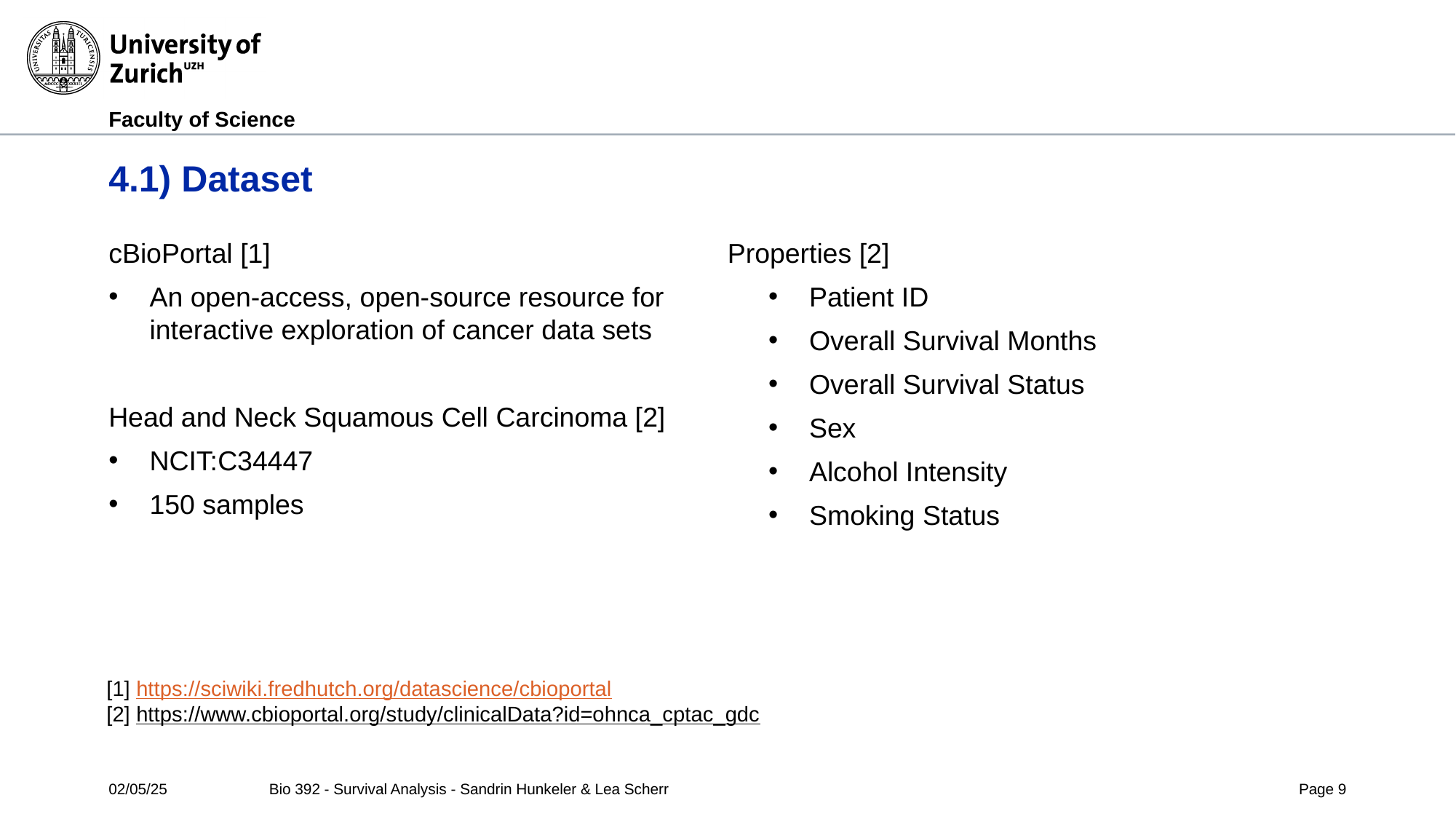

# 4.1) Dataset
cBioPortal [1]
An open-access, open-source resource for interactive exploration of cancer data sets

Head and Neck Squamous Cell Carcinoma [2]
NCIT:C34447
150 samples

Properties [2]
Patient ID
Overall Survival Months
Overall Survival Status
Sex
Alcohol Intensity
Smoking Status

[1] https://sciwiki.fredhutch.org/datascience/cbioportal
[2] https://www.cbioportal.org/study/clinicalData?id=ohnca_cptac_gdc

02/05/25
Bio 392 - Survival Analysis - Sandrin Hunkeler & Lea Scherr
Page 9